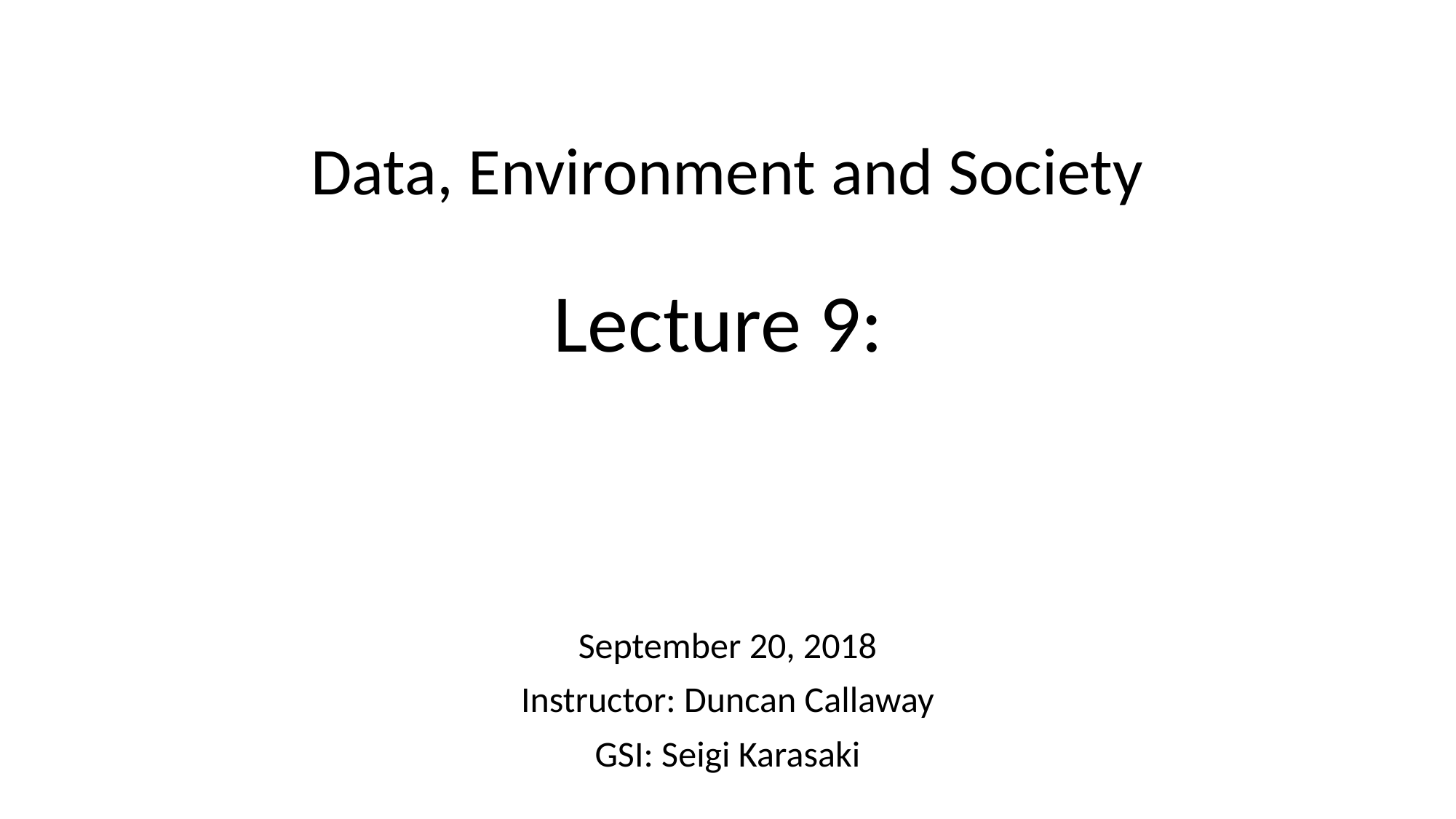

# Data, Environment and Society Lecture 9:

September 20, 2018
Instructor: Duncan Callaway
GSI: Seigi Karasaki